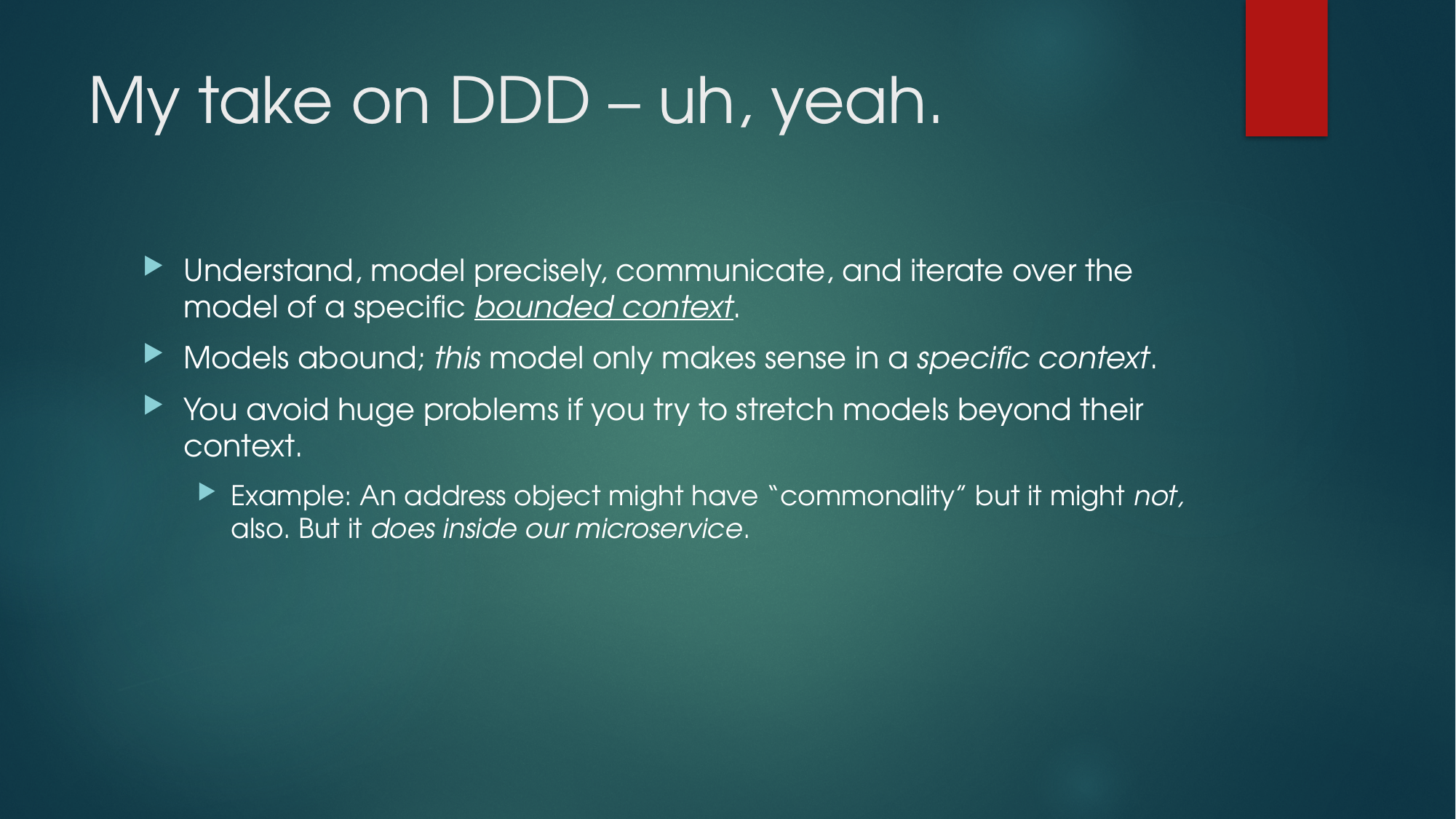

# My take on DDD – uh, yeah.
Understand, model precisely, communicate, and iterate over the model of a specific bounded context.
Models abound; this model only makes sense in a specific context.
You avoid huge problems if you try to stretch models beyond their context.
Example: An address object might have “commonality” but it might not, also. But it does inside our microservice.